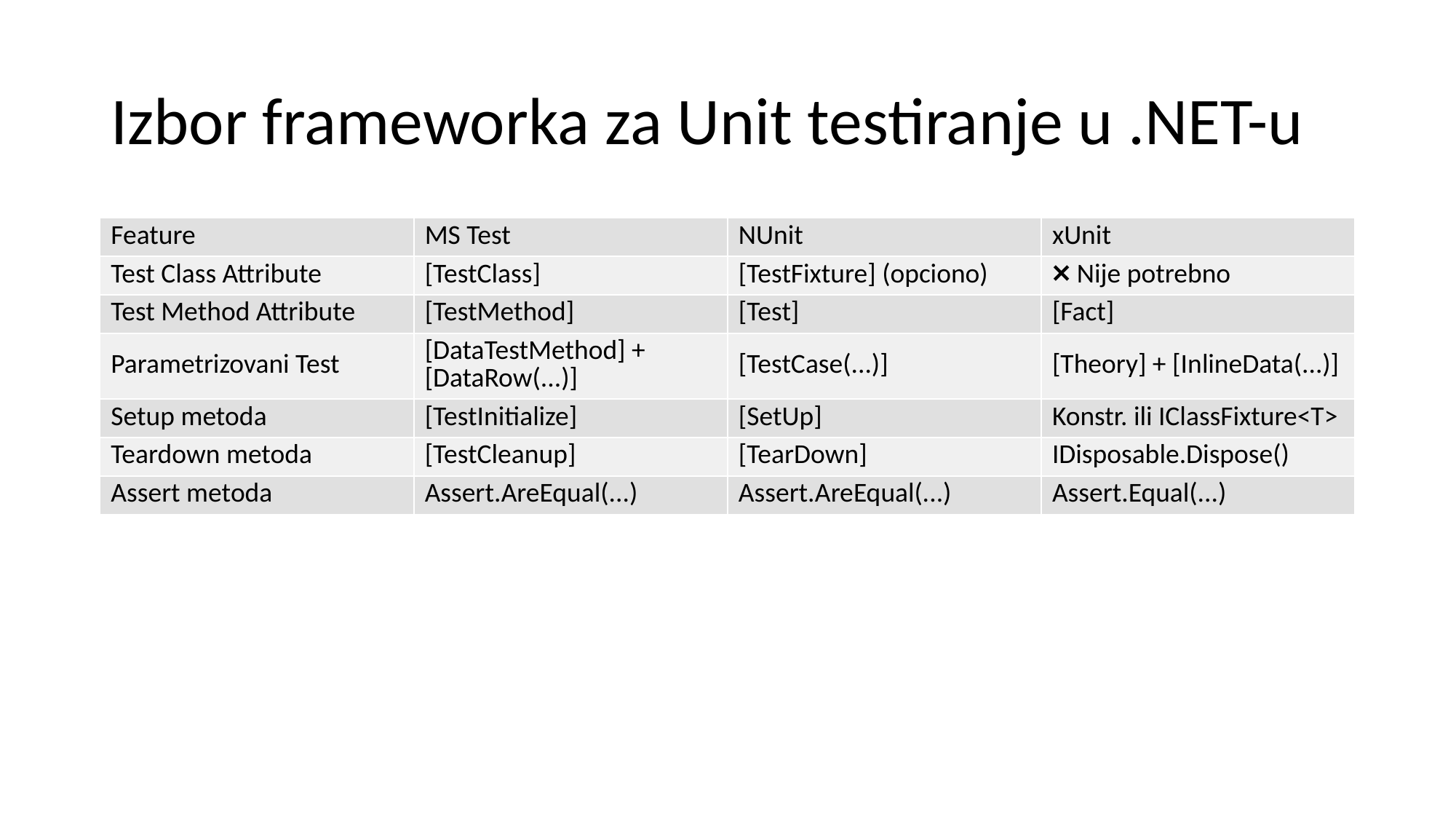

# Izbor frameworka za Unit testiranje u .NET-u
| Feature | MS Test | NUnit | xUnit |
| --- | --- | --- | --- |
| Test Class Attribute | [TestClass] | [TestFixture] (opciono) | ❌ Nije potrebno |
| Test Method Attribute | [TestMethod] | [Test] | [Fact] |
| Parametrizovani Test | [DataTestMethod] + [DataRow(...)] | [TestCase(...)] | [Theory] + [InlineData(...)] |
| Setup metoda | [TestInitialize] | [SetUp] | Konstr. ili IClassFixture<T> |
| Teardown metoda | [TestCleanup] | [TearDown] | IDisposable.Dispose() |
| Assert metoda | Assert.AreEqual(...) | Assert.AreEqual(...) | Assert.Equal(...) |